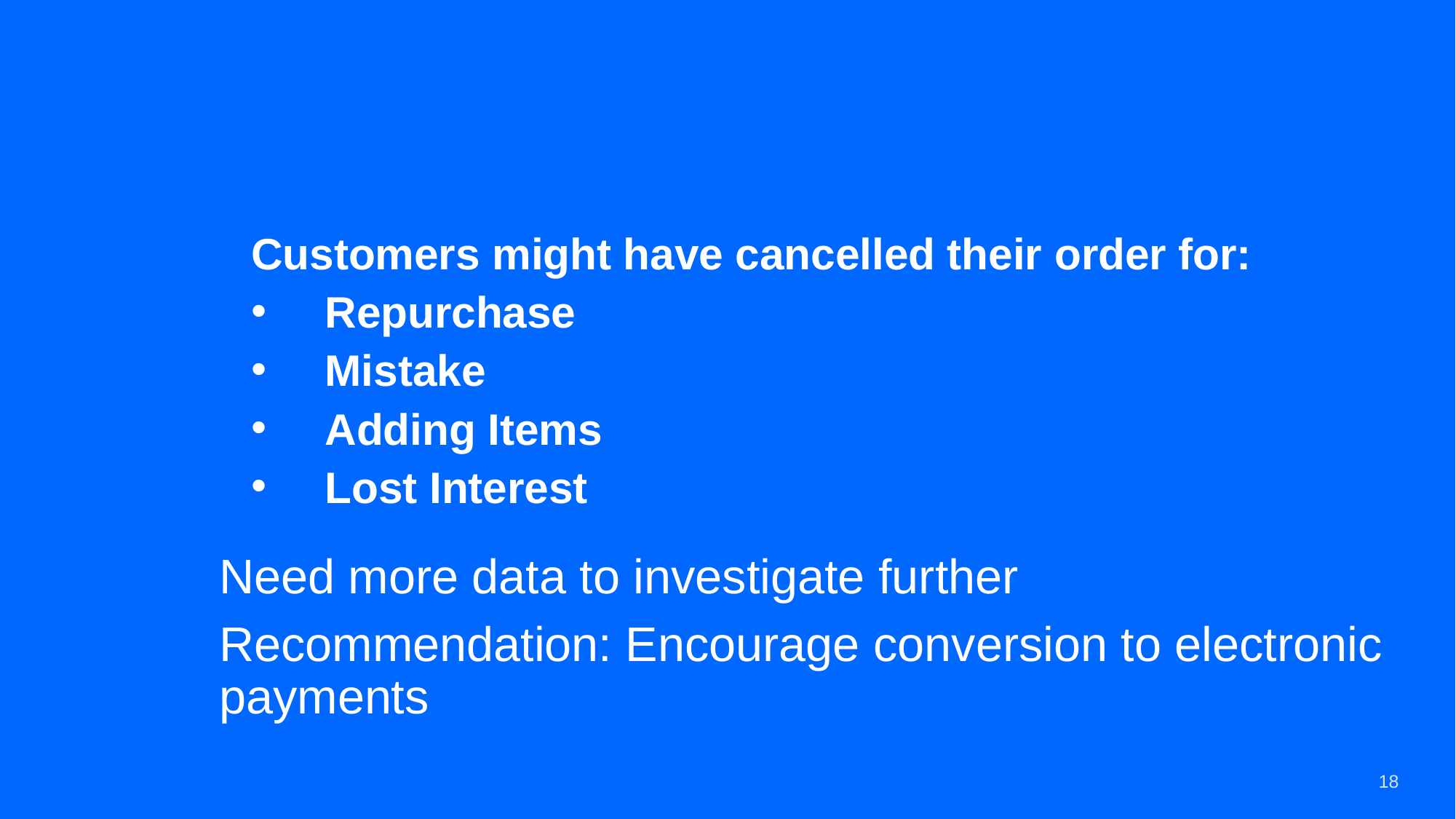

Customers might have cancelled their order for:
Repurchase
Mistake
Adding Items
Lost Interest

Need more data to investigate further
Recommendation: Encourage conversion to electronic payments
18